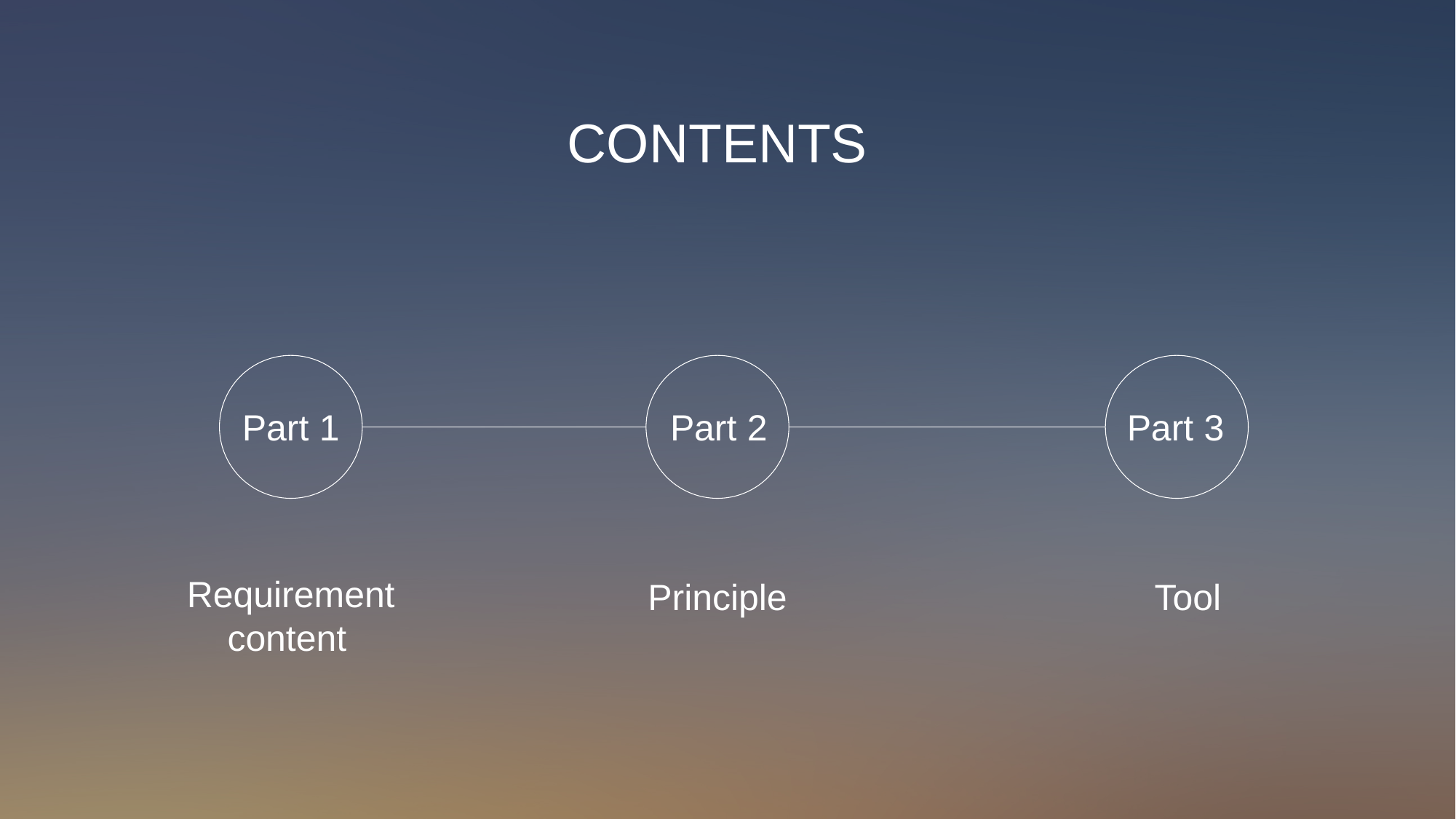

CONTENTS

Part 1
Part 3
Part 2
Requirement content
Principle
Tool